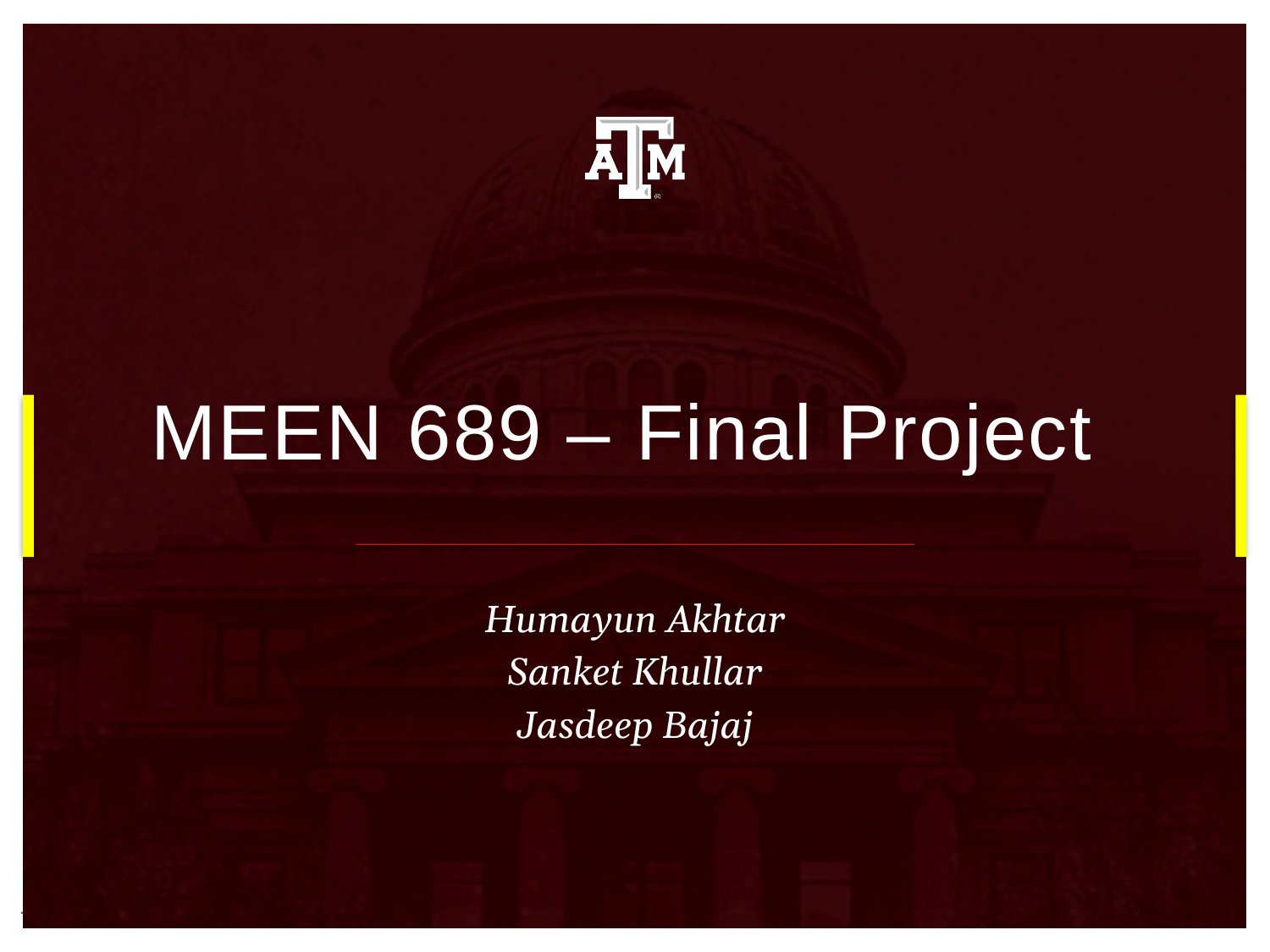

# MEEN 689 – Final Project
Humayun Akhtar
Sanket Khullar
Jasdeep Bajaj